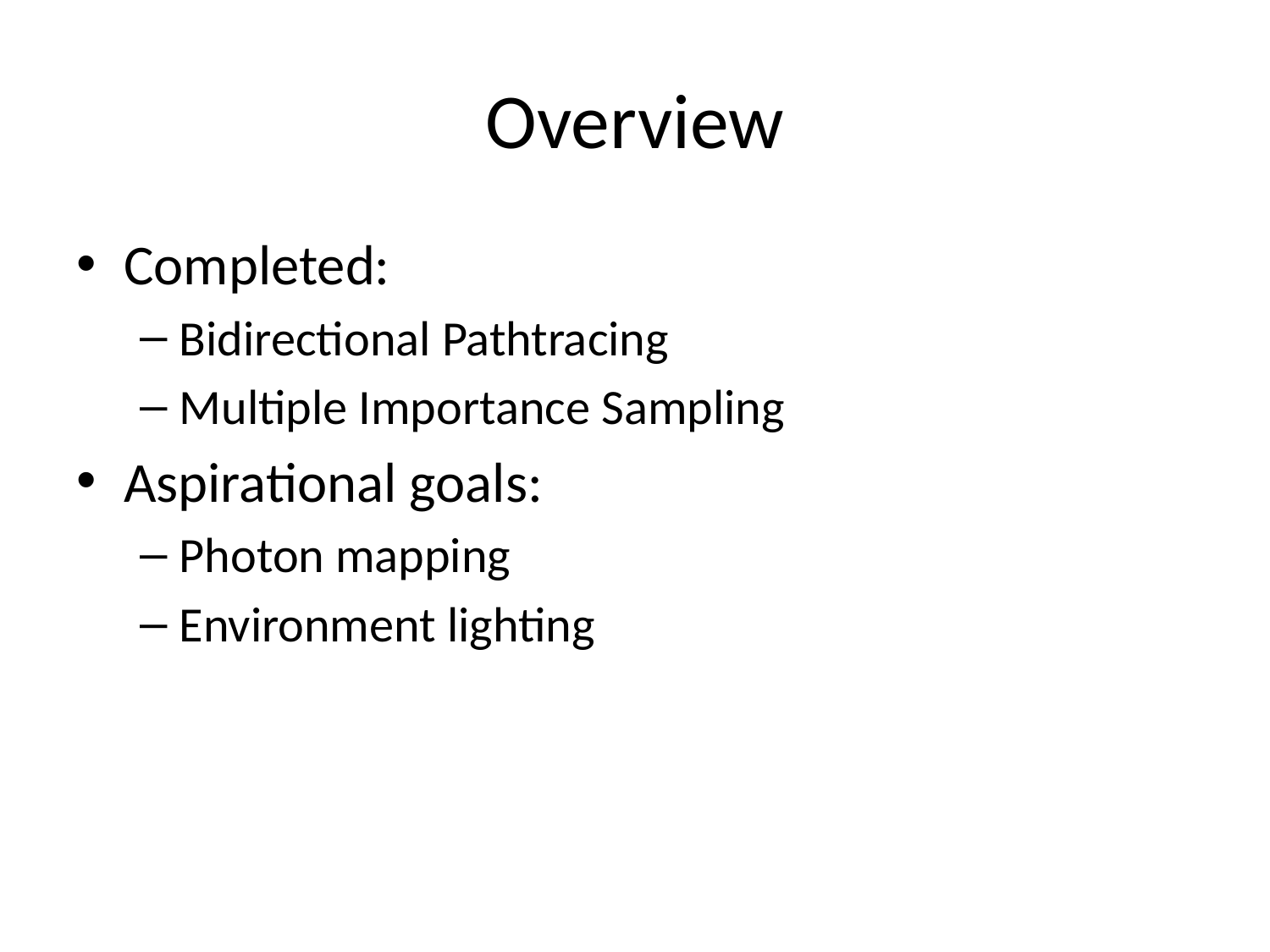

# Overview
Completed:
Bidirectional Pathtracing
Multiple Importance Sampling
Aspirational goals:
Photon mapping
Environment lighting